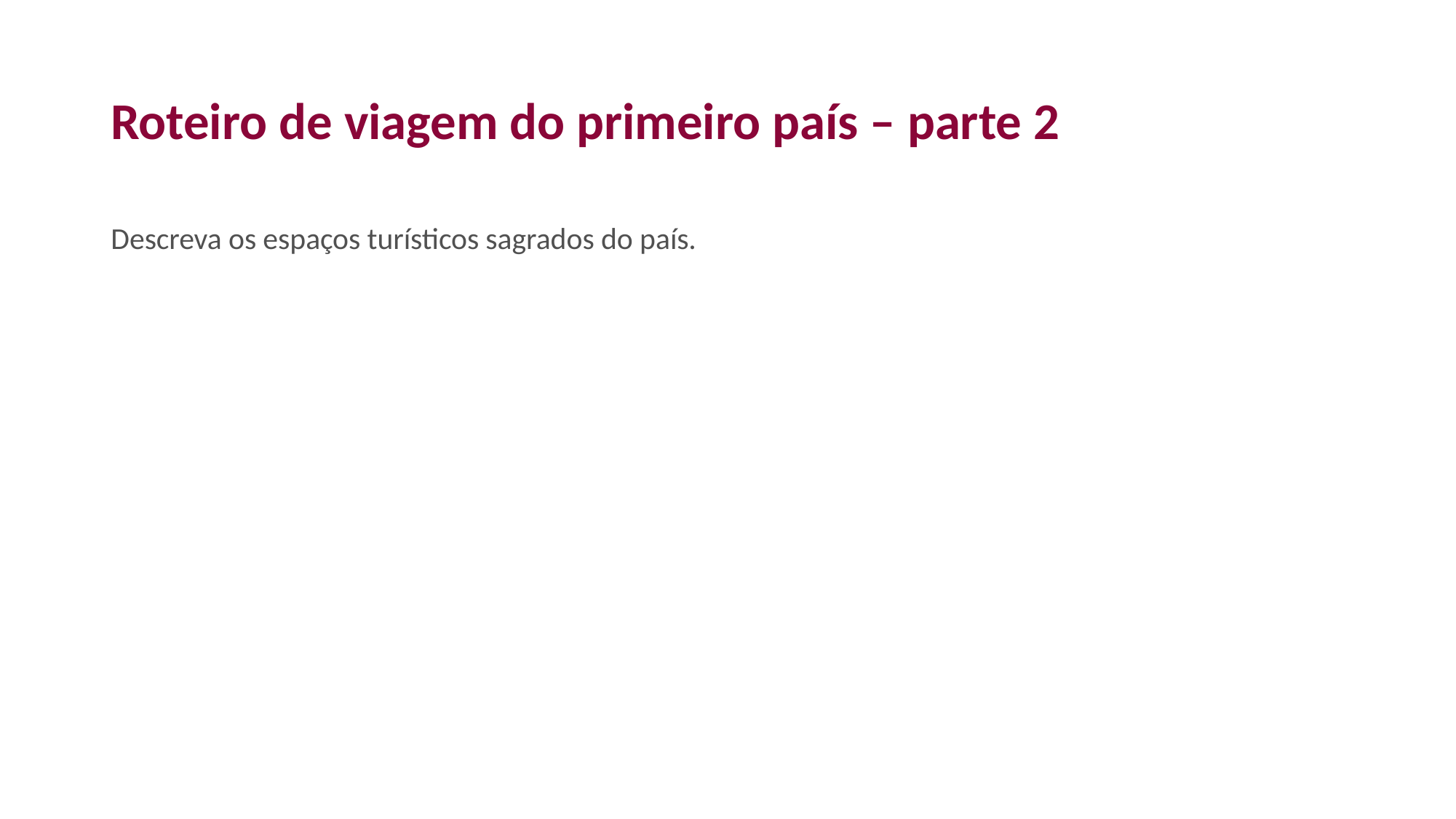

# Roteiro de viagem do primeiro país – parte 2
Descreva os espaços turísticos sagrados do país.